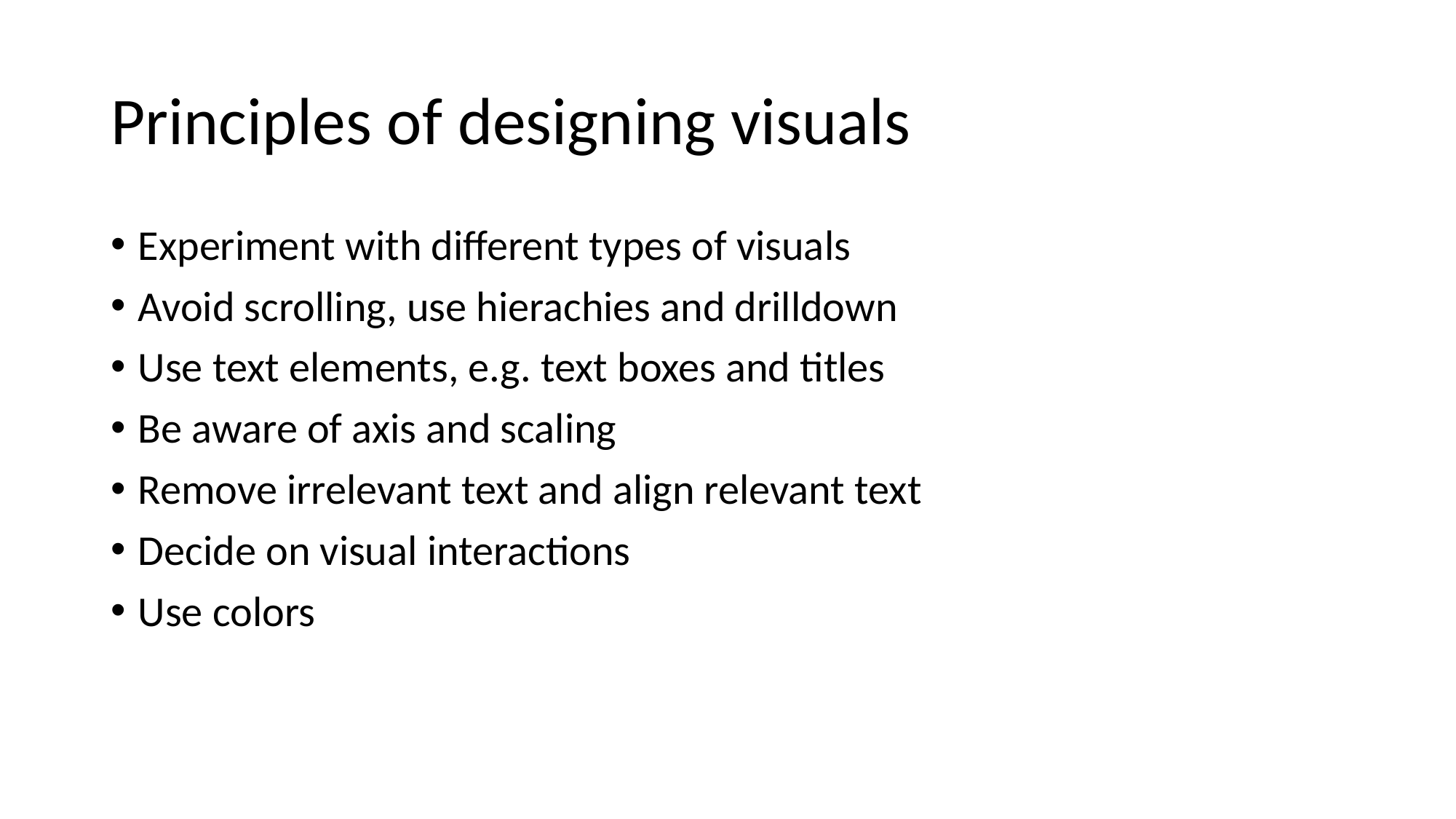

# Principles of designing visuals
Experiment with different types of visuals
Avoid scrolling, use hierachies and drilldown
Use text elements, e.g. text boxes and titles
Be aware of axis and scaling
Remove irrelevant text and align relevant text
Decide on visual interactions
Use colors